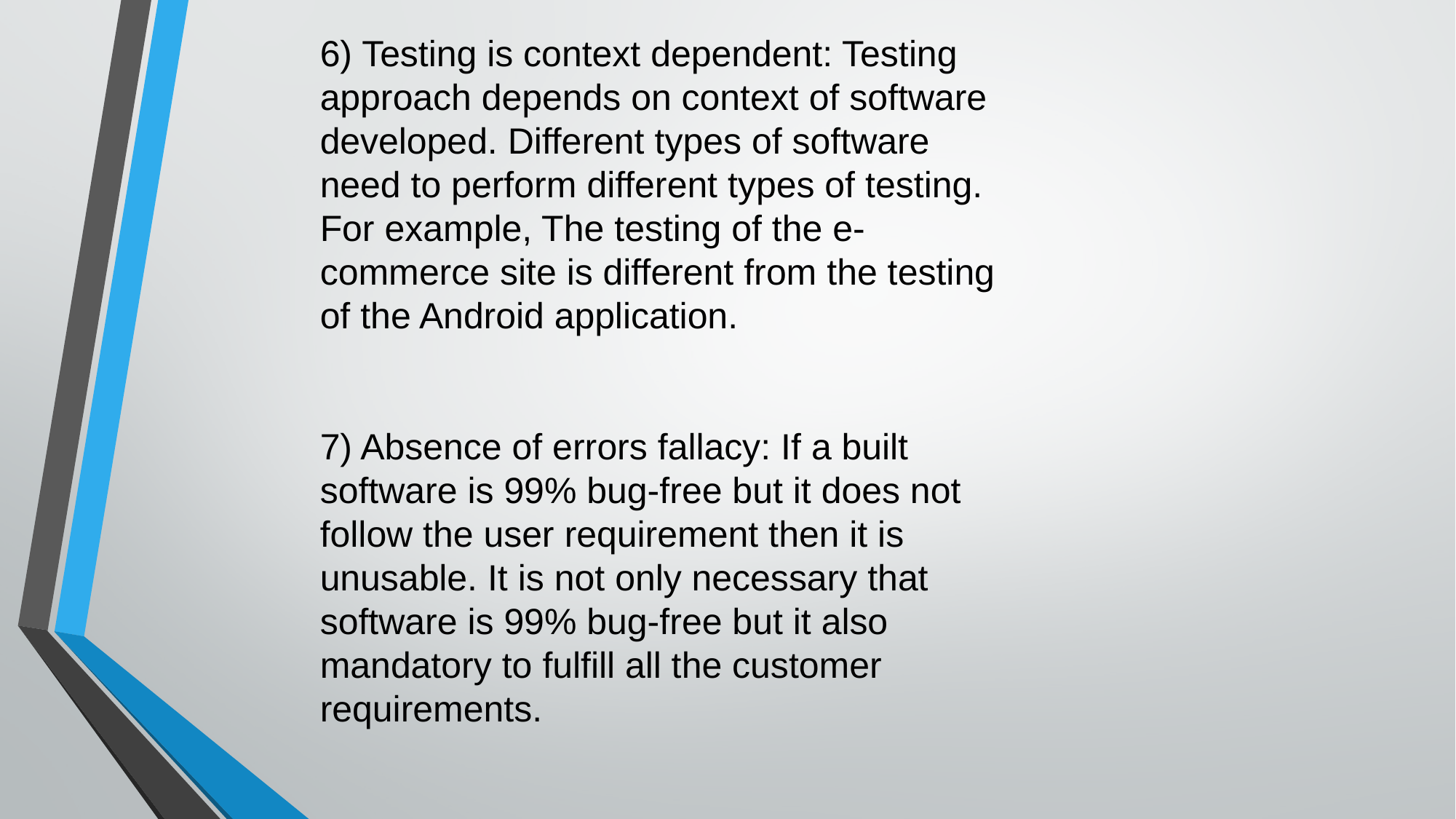

6) Testing is context dependent: Testing approach depends on context of software developed. Different types of software need to perform different types of testing. For example, The testing of the e-commerce site is different from the testing of the Android application.

7) Absence of errors fallacy: If a built software is 99% bug-free but it does not follow the user requirement then it is unusable. It is not only necessary that software is 99% bug-free but it also mandatory to fulfill all the customer requirements.